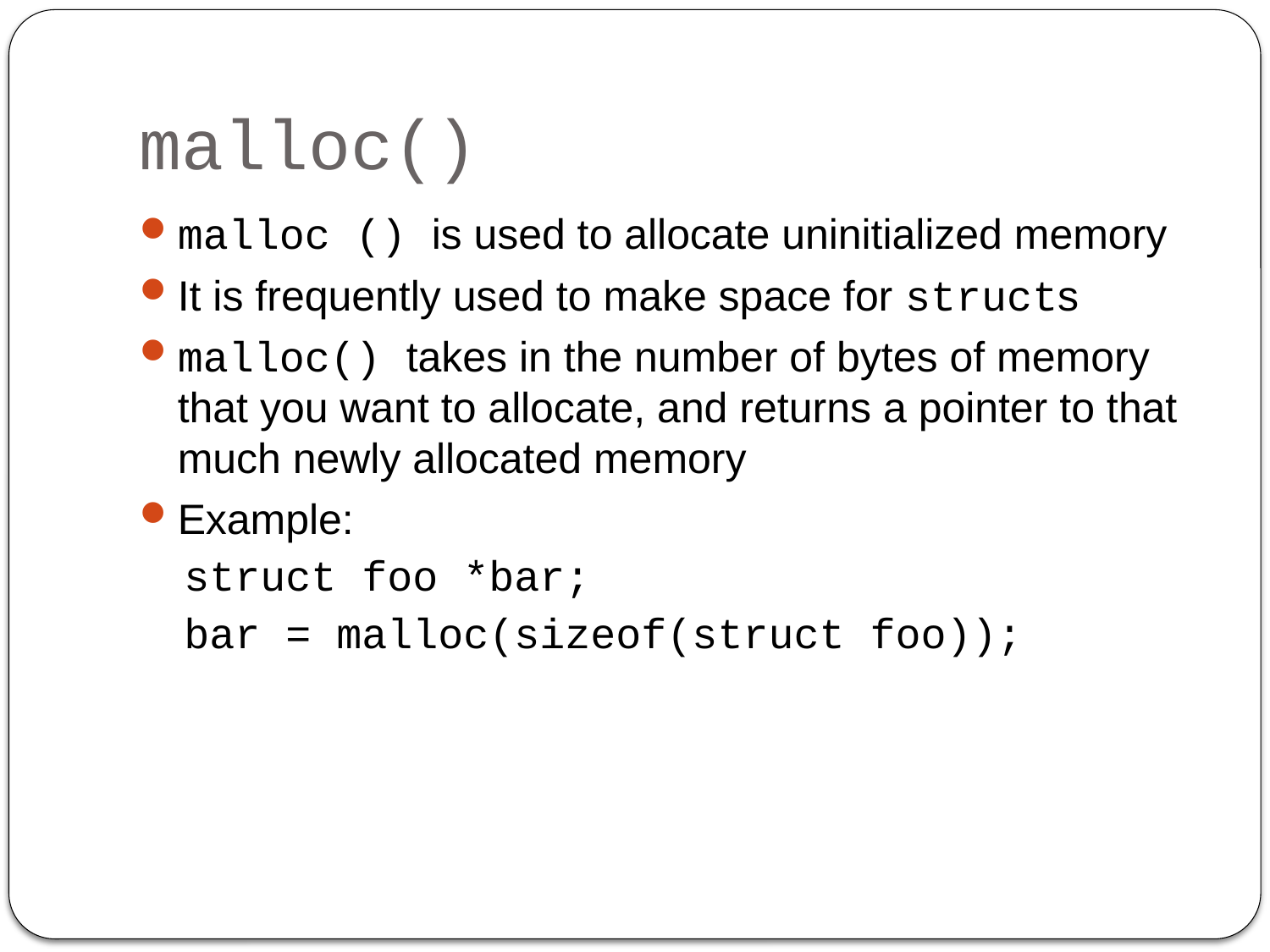

# malloc()
malloc () is used to allocate uninitialized memory
It is frequently used to make space for structs
malloc() takes in the number of bytes of memory that you want to allocate, and returns a pointer to that much newly allocated memory
Example:
struct foo *bar;
bar = malloc(sizeof(struct foo));